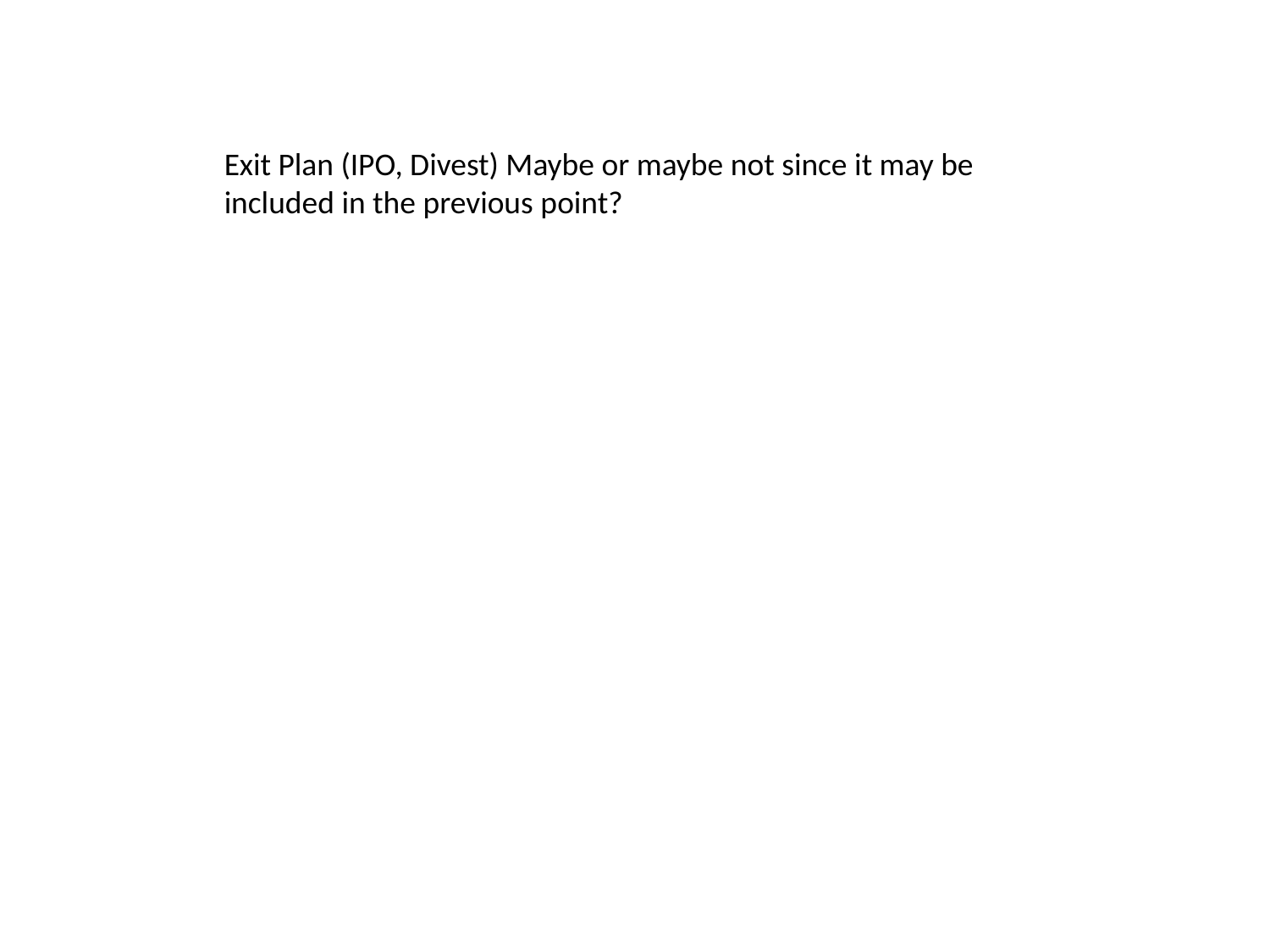

Exit Plan (IPO, Divest) Maybe or maybe not since it may be included in the previous point?